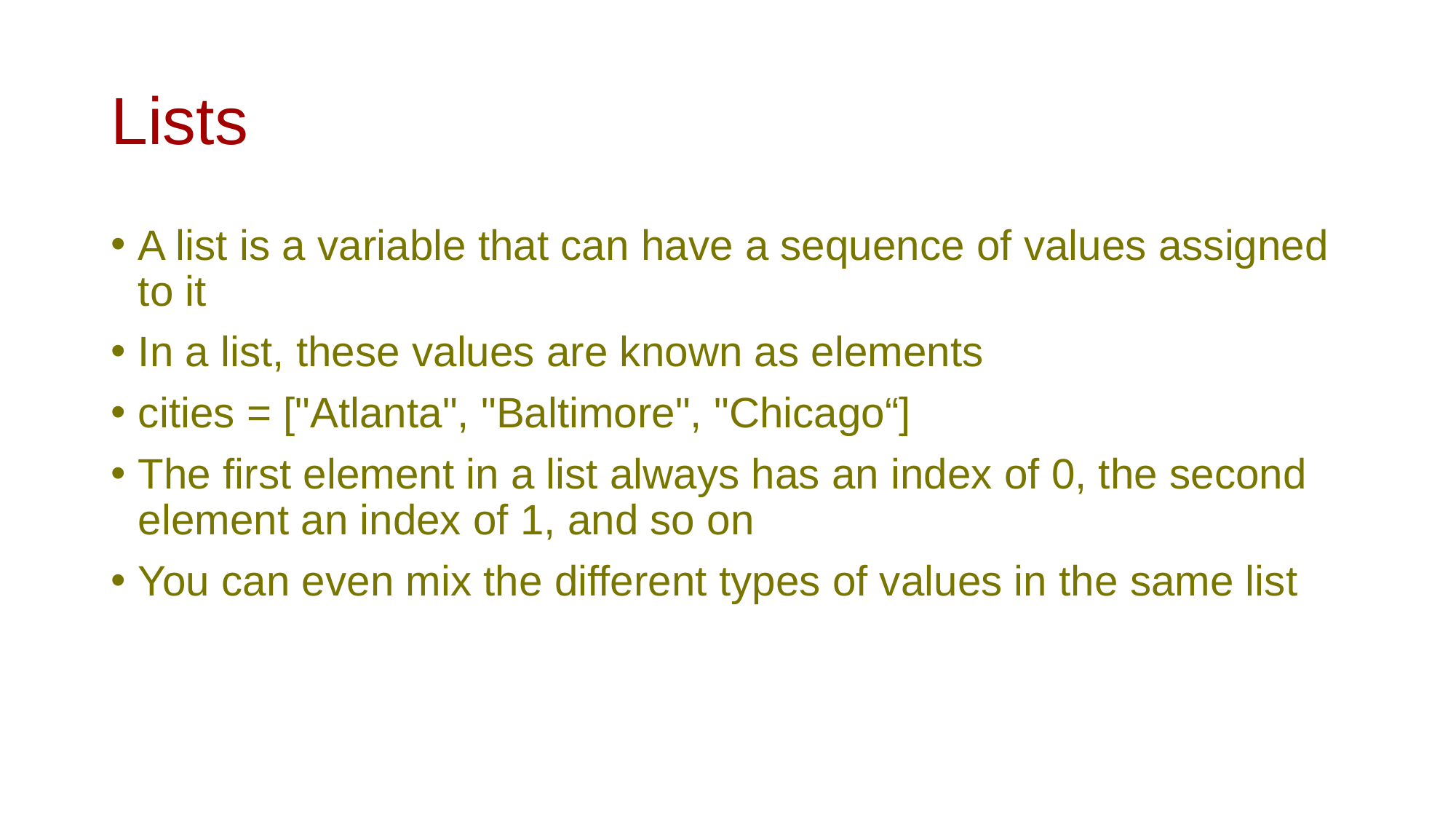

# Lists
A list is a variable that can have a sequence of values assigned to it
In a list, these values are known as elements
cities = ["Atlanta", "Baltimore", "Chicago“]
The first element in a list always has an index of 0, the second element an index of 1, and so on
You can even mix the different types of values in the same list